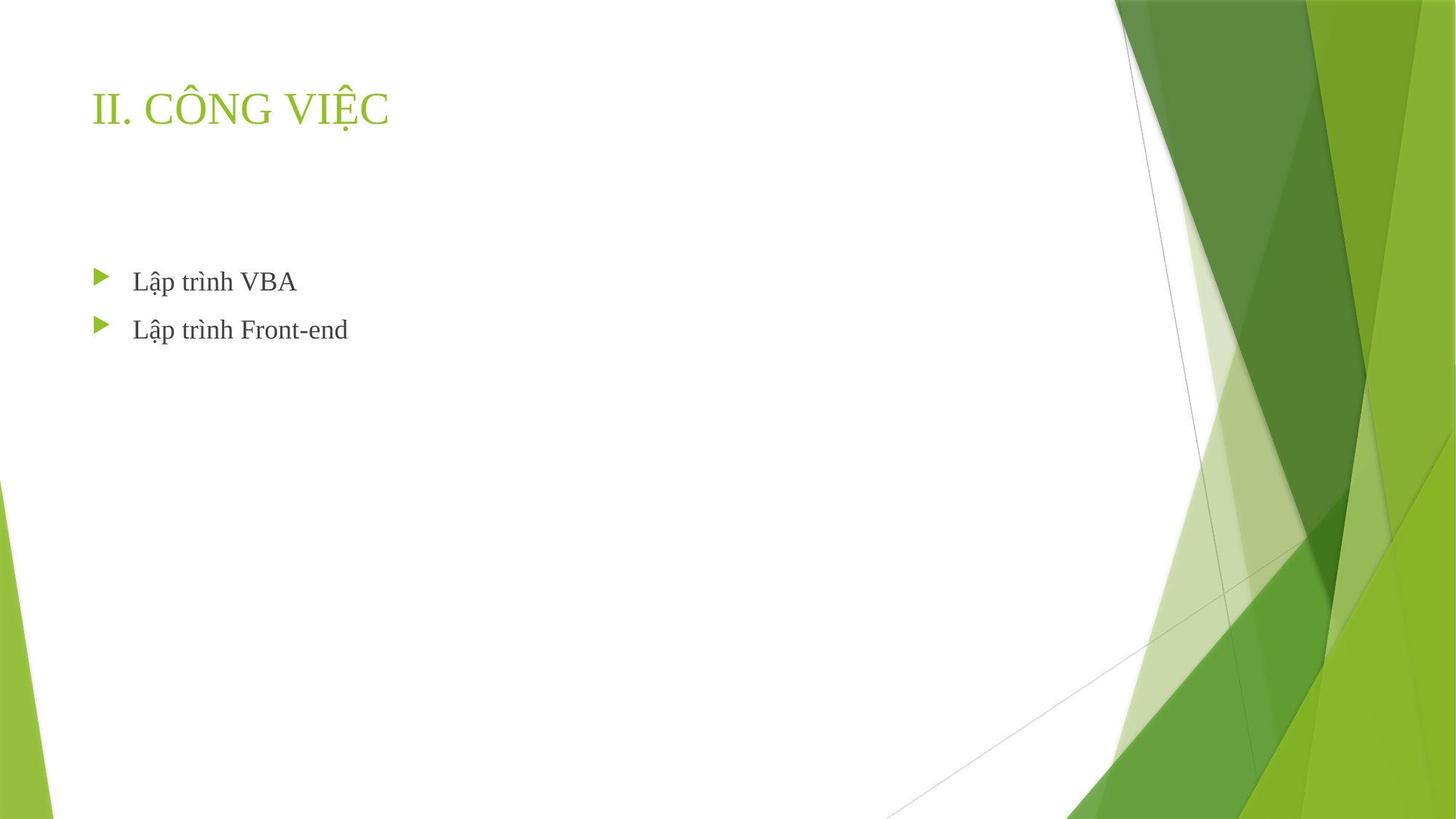

# II. CÔNG VIỆC
Lập trình VBA
Lập trình Front-end